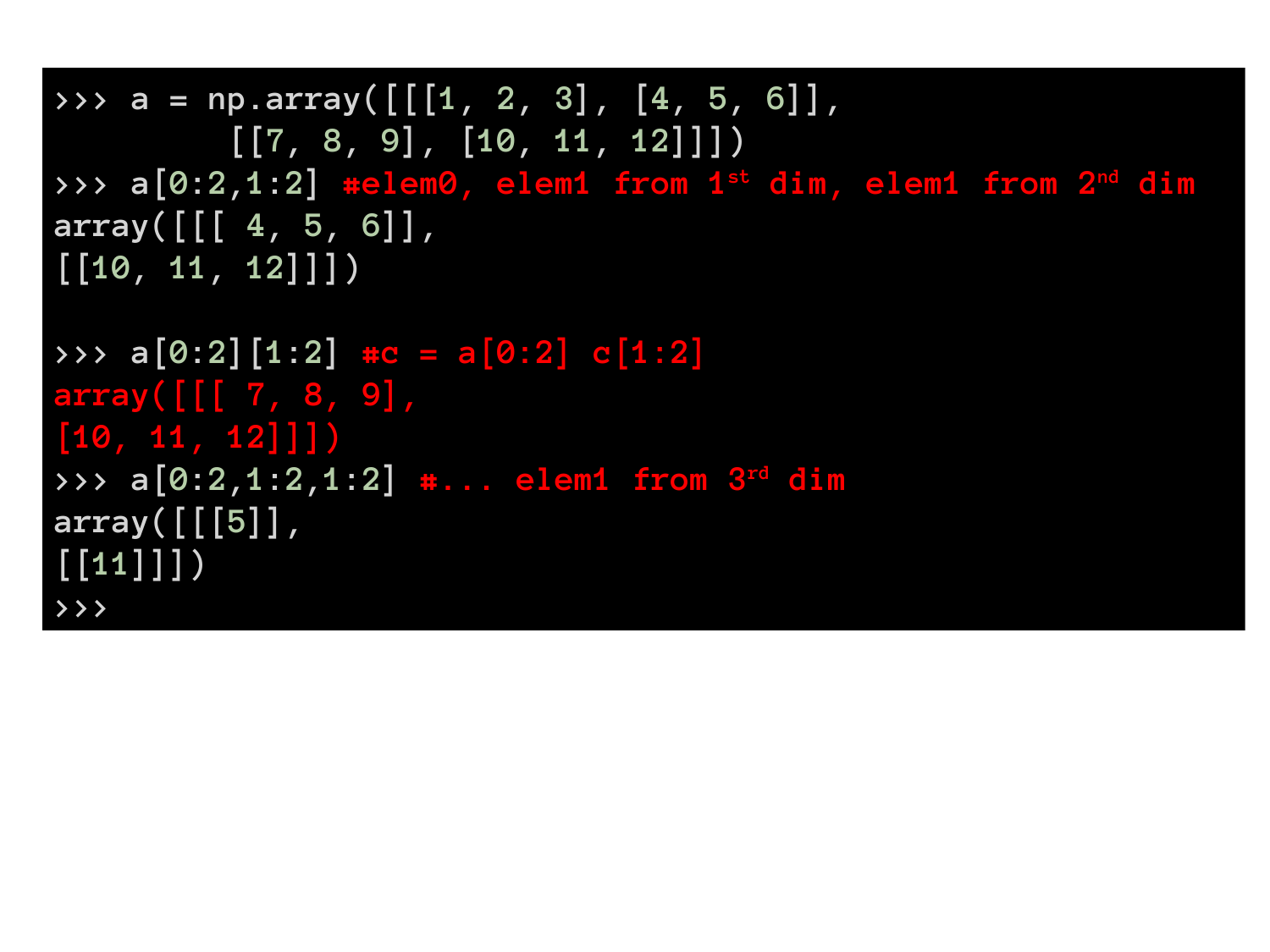

>>> a = np.array([[[1, 2, 3], [4, 5, 6]],
         [[7, 8, 9], [10, 11, 12]]])
>>> a[0:2,1:2] #elem0, elem1 from 1st dim, elem1 from 2nd dim
array([[[ 4, 5, 6]],
[[10, 11, 12]]])

>>> a[0:2][1:2] #c = a[0:2] c[1:2]
array([[[ 7, 8, 9],
[10, 11, 12]]])
>>> a[0:2,1:2,1:2] #... elem1 from 3rd dim
array([[[5]],
[[11]]])
>>>